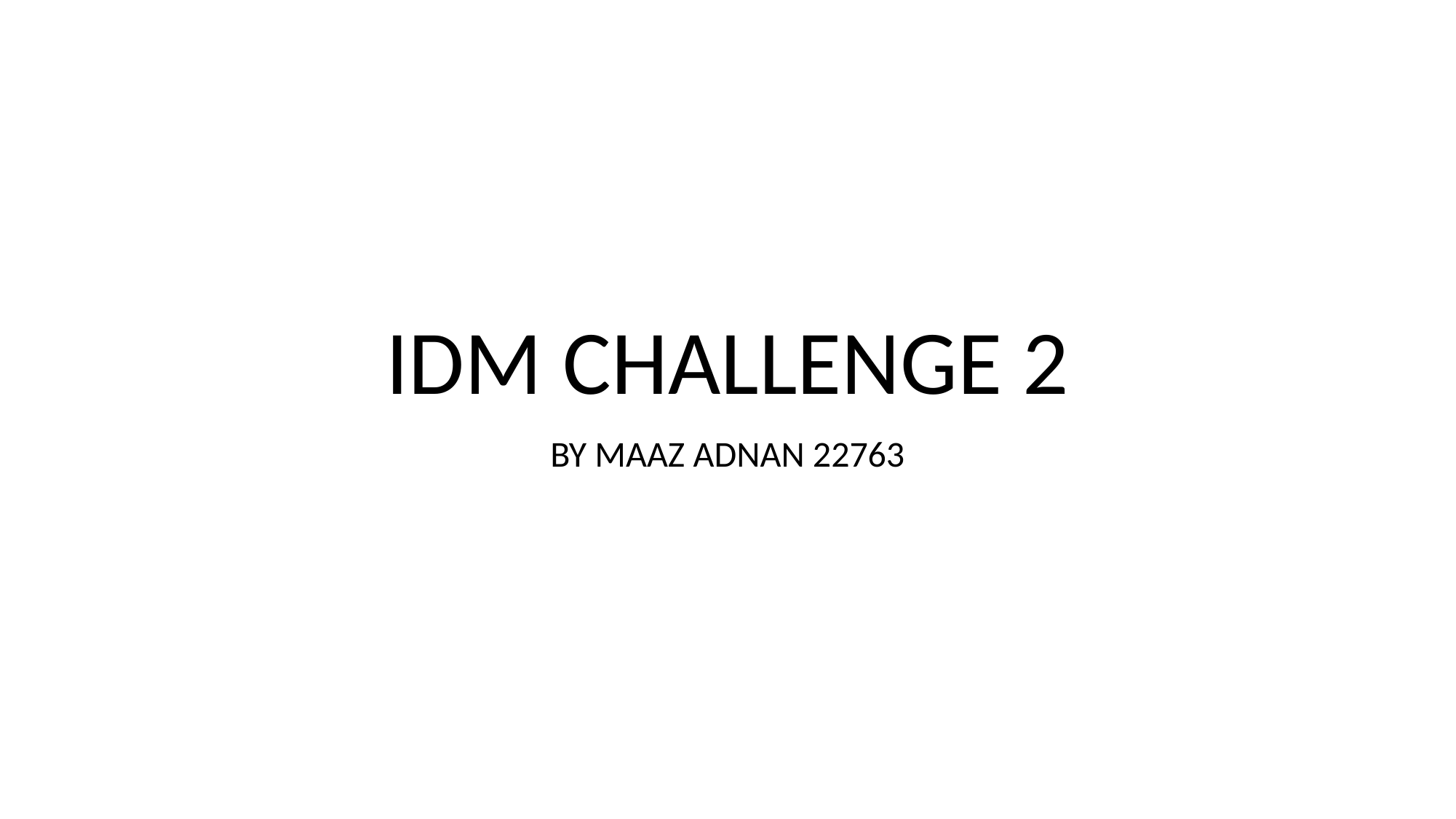

# IDM CHALLENGE 2
BY MAAZ ADNAN 22763